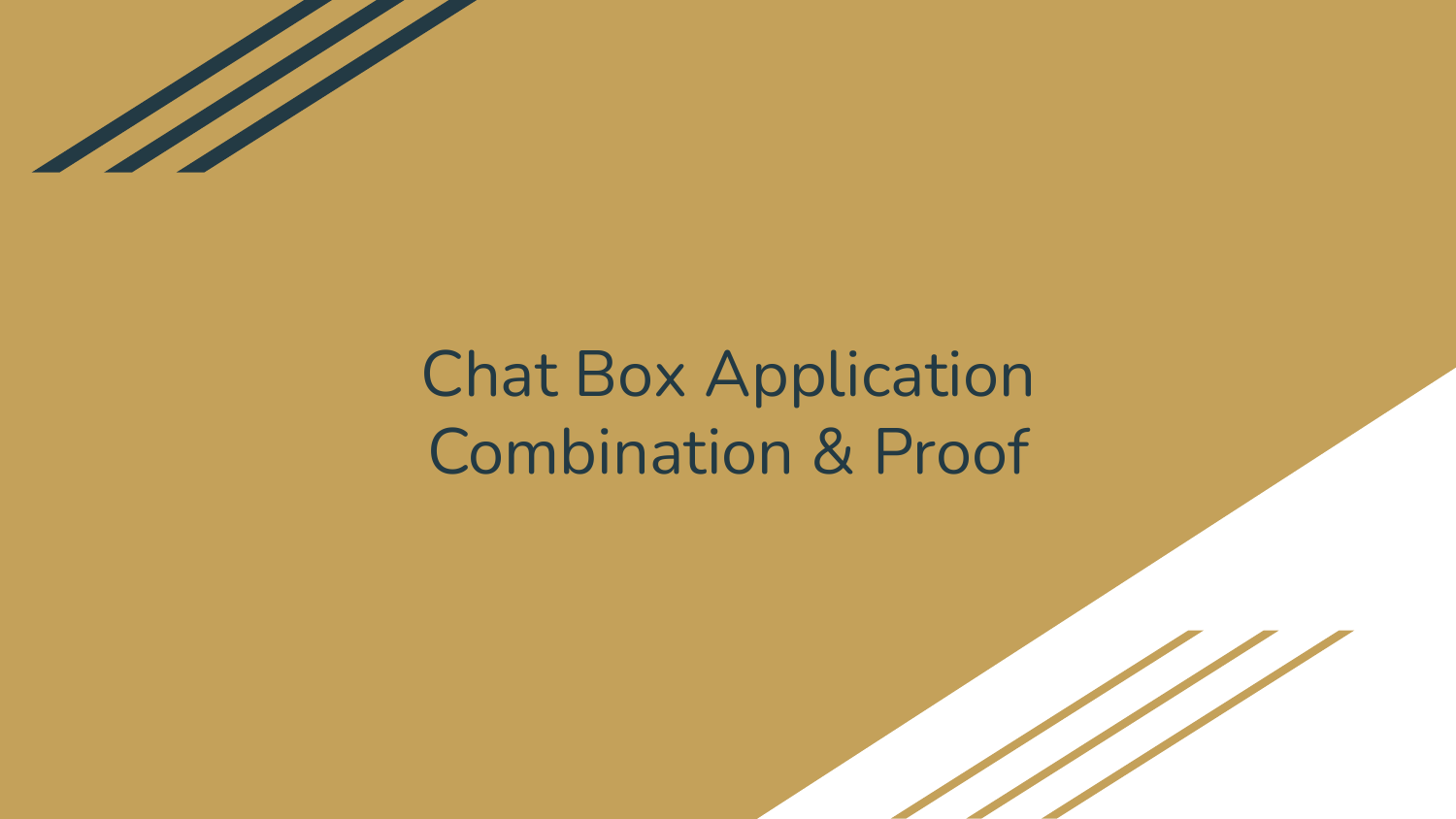

# Chat Box Application
Combination & Proof